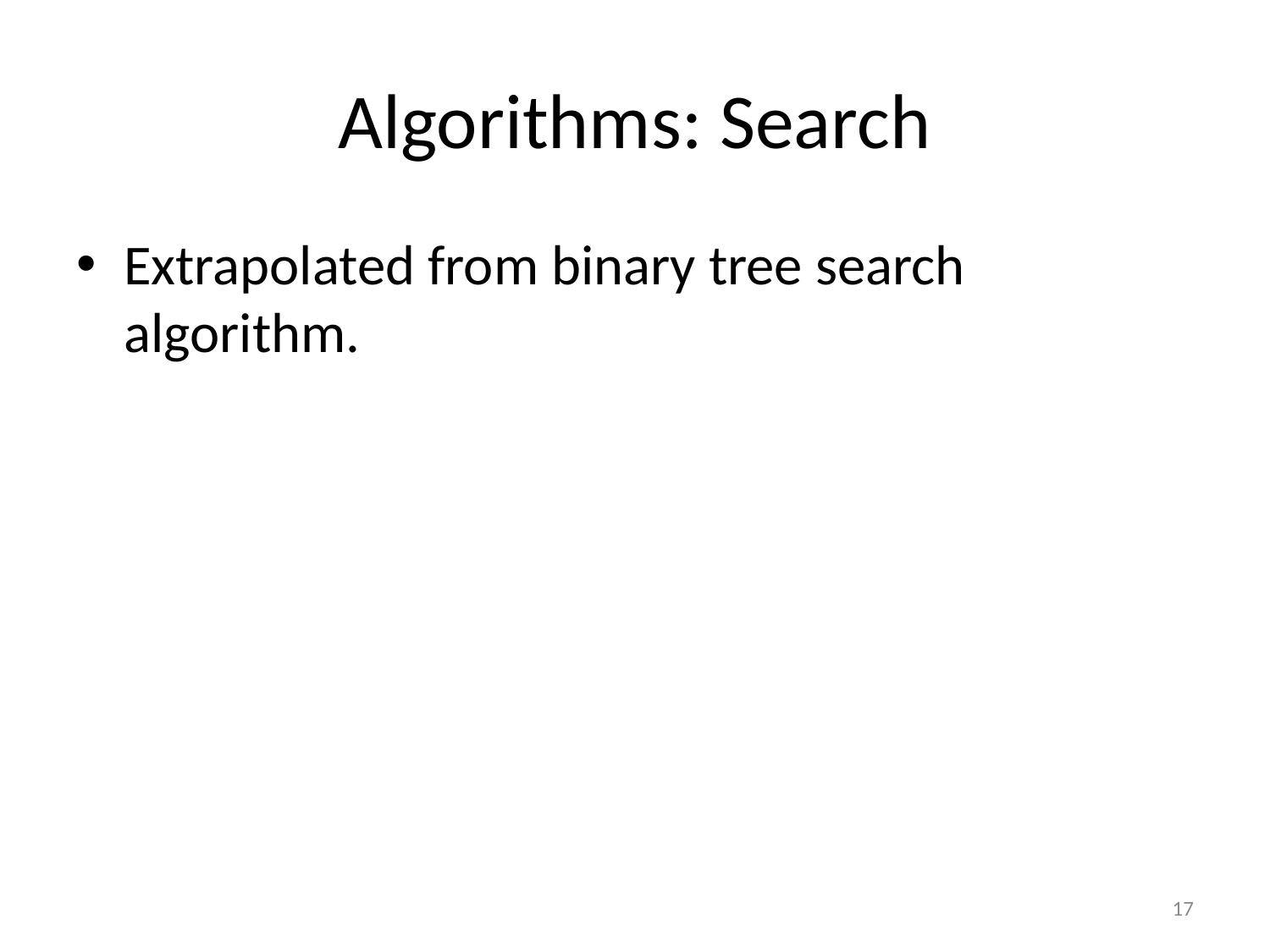

# Algorithms: Search
Extrapolated from binary tree search algorithm.
17